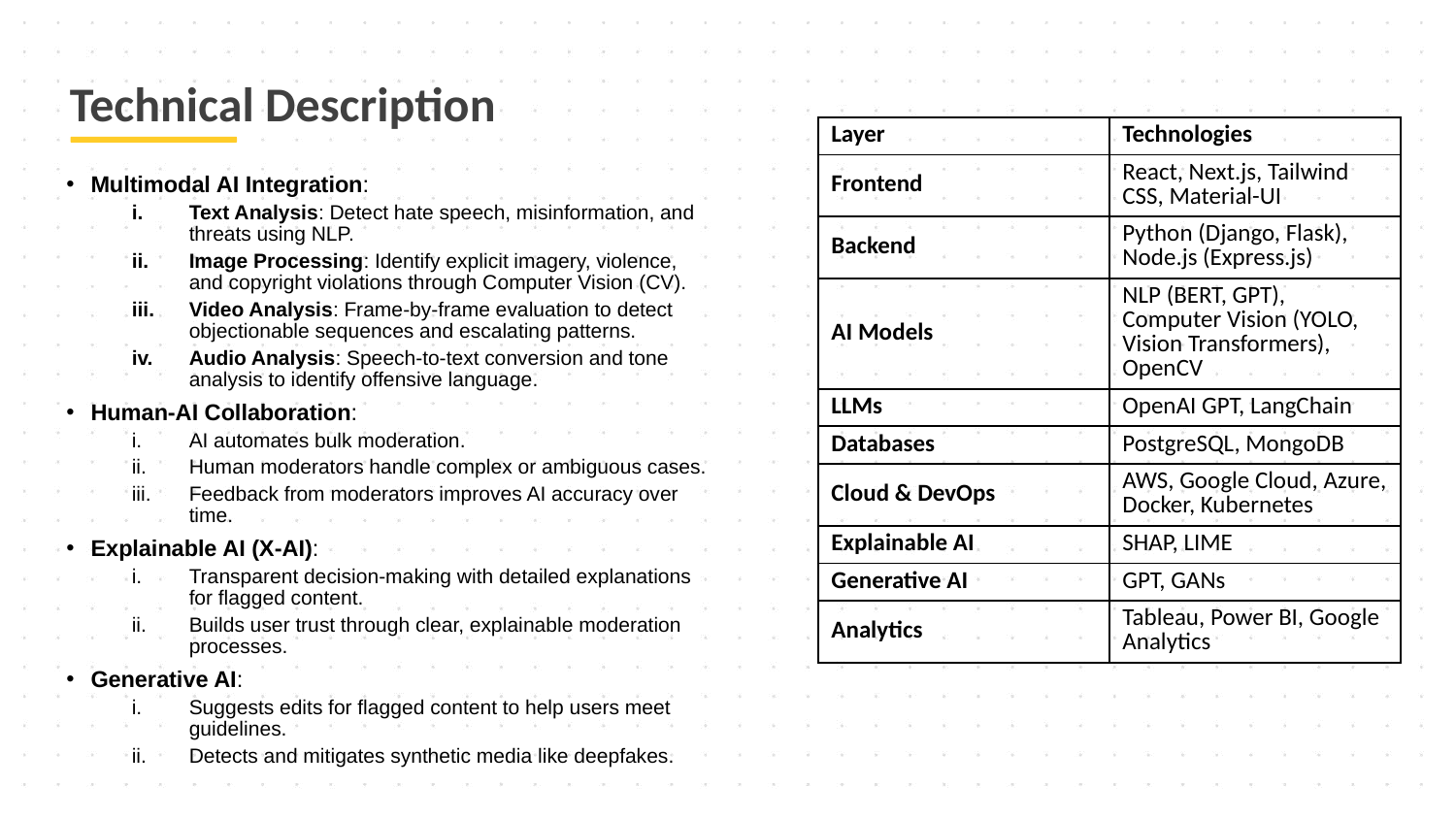

# Technical Description
| Layer | Technologies |
| --- | --- |
| Frontend | React, Next.js, Tailwind CSS, Material-UI |
| Backend | Python (Django, Flask), Node.js (Express.js) |
| AI Models | NLP (BERT, GPT), Computer Vision (YOLO, Vision Transformers), OpenCV |
| LLMs | OpenAI GPT, LangChain |
| Databases | PostgreSQL, MongoDB |
| Cloud & DevOps | AWS, Google Cloud, Azure, Docker, Kubernetes |
| Explainable AI | SHAP, LIME |
| Generative AI | GPT, GANs |
| Analytics | Tableau, Power BI, Google Analytics |
Multimodal AI Integration:
Text Analysis: Detect hate speech, misinformation, and threats using NLP.
Image Processing: Identify explicit imagery, violence, and copyright violations through Computer Vision (CV).
Video Analysis: Frame-by-frame evaluation to detect objectionable sequences and escalating patterns.
Audio Analysis: Speech-to-text conversion and tone analysis to identify offensive language.
Human-AI Collaboration:
AI automates bulk moderation.
Human moderators handle complex or ambiguous cases.
Feedback from moderators improves AI accuracy over time.
Explainable AI (X-AI):
Transparent decision-making with detailed explanations for flagged content.
Builds user trust through clear, explainable moderation processes.
Generative AI:
Suggests edits for flagged content to help users meet guidelines.
Detects and mitigates synthetic media like deepfakes.